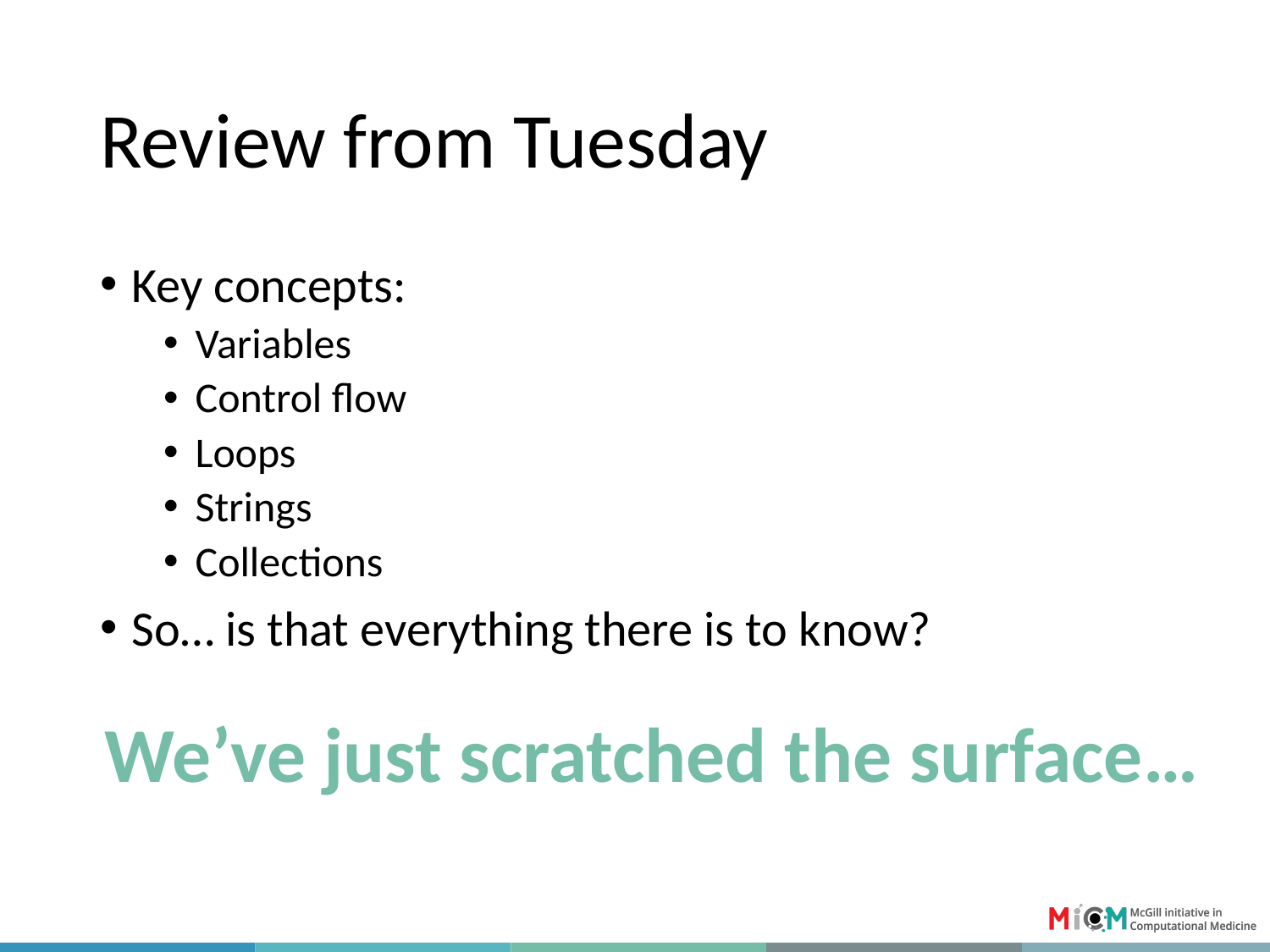

# Review from Tuesday
Key concepts:
Variables
Control flow
Loops
Strings
Collections
So… is that everything there is to know?
We’ve just scratched the surface…